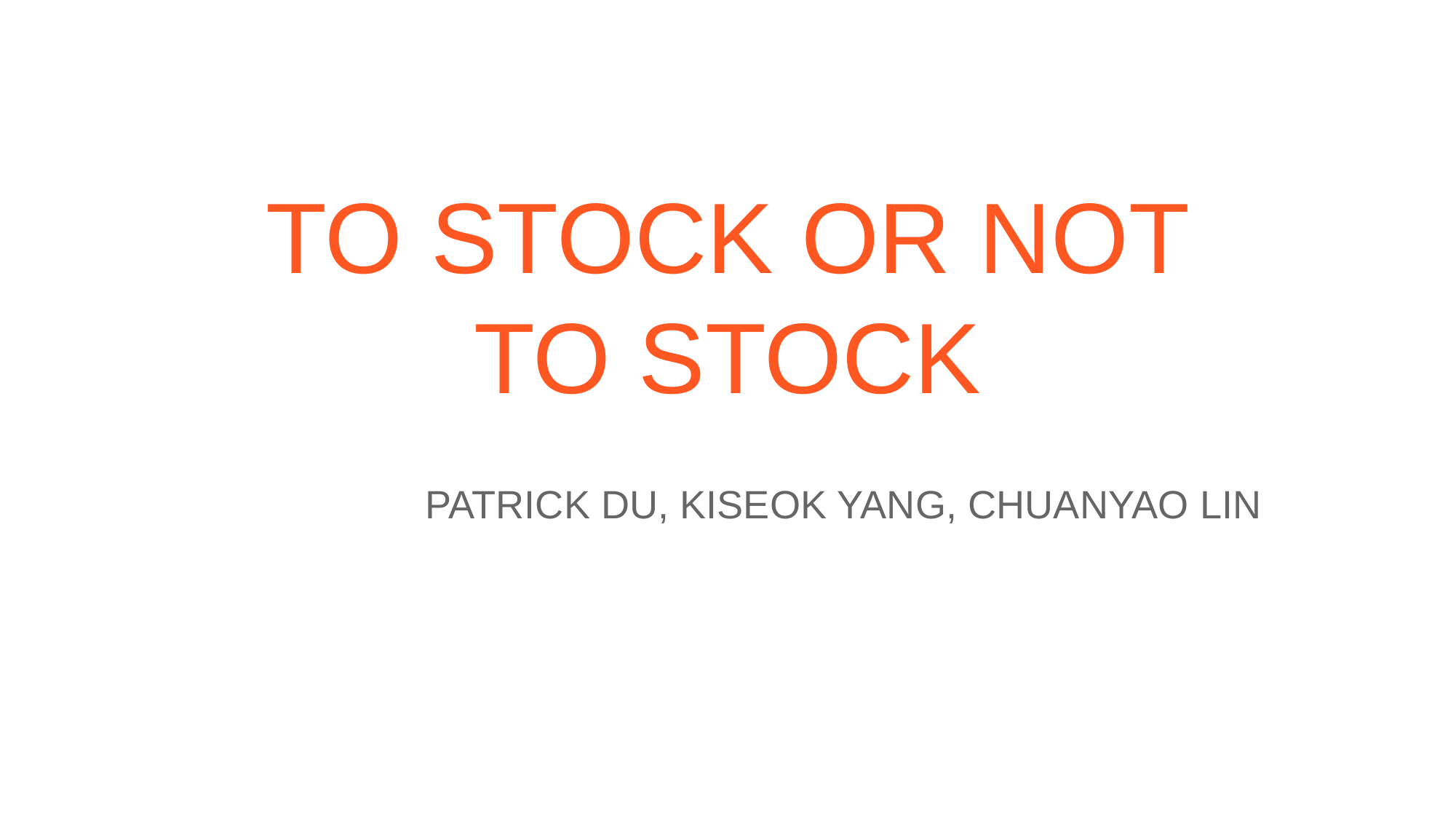

# To Stock or not to stock

Patrick Du, Kiseok Yang, Chuanyao Lin